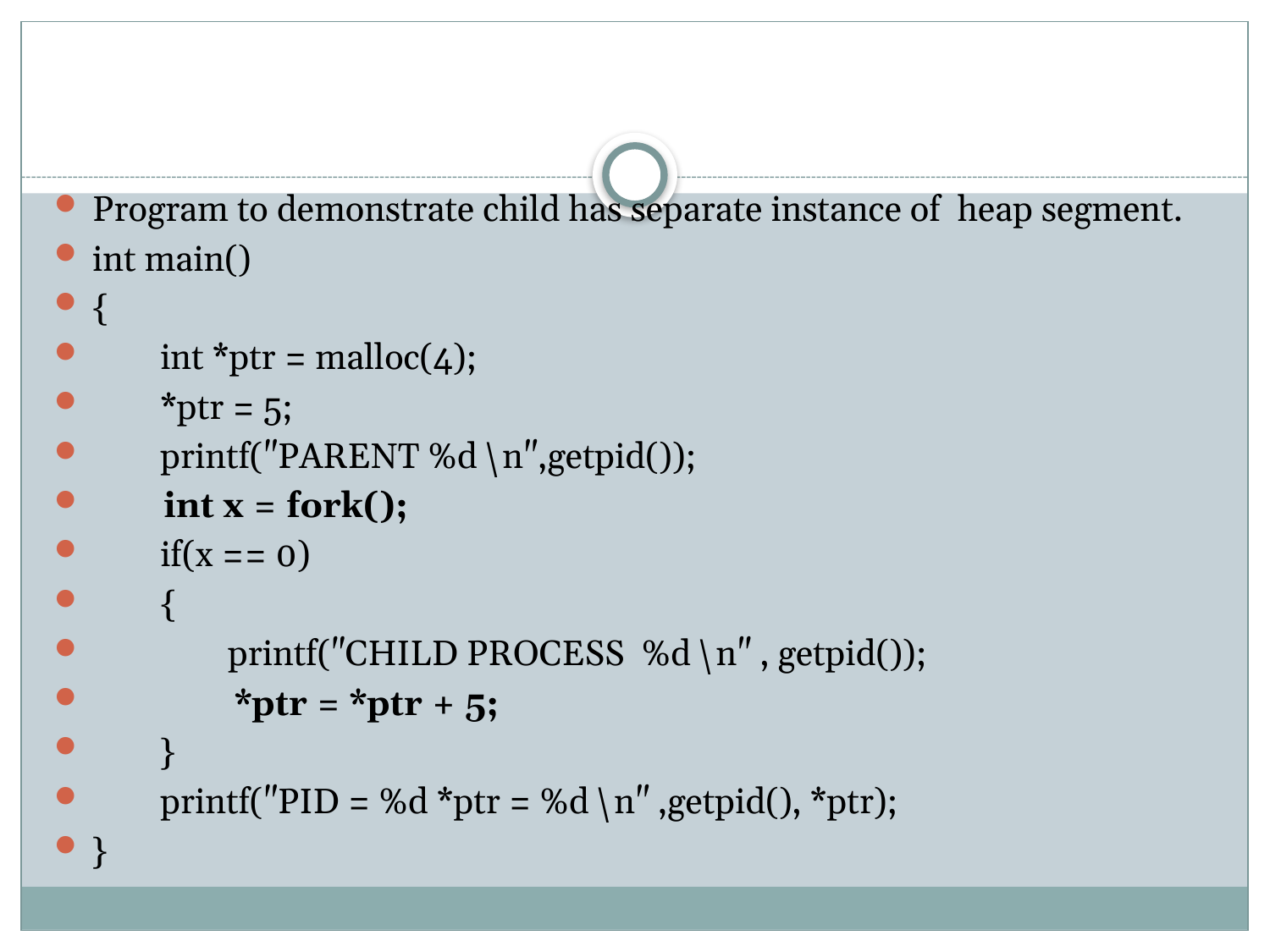

#
Program to demonstrate child has separate instance of  heap segment.
int main()
{
        int *ptr = malloc(4);
        *ptr = 5;
        printf("PARENT %d \n",getpid());
        int x = fork();
        if(x == 0)
        {
                printf("CHILD PROCESS  %d \n" , getpid());
                *ptr = *ptr + 5;
        }
        printf("PID = %d *ptr = %d \n" ,getpid(), *ptr);
}